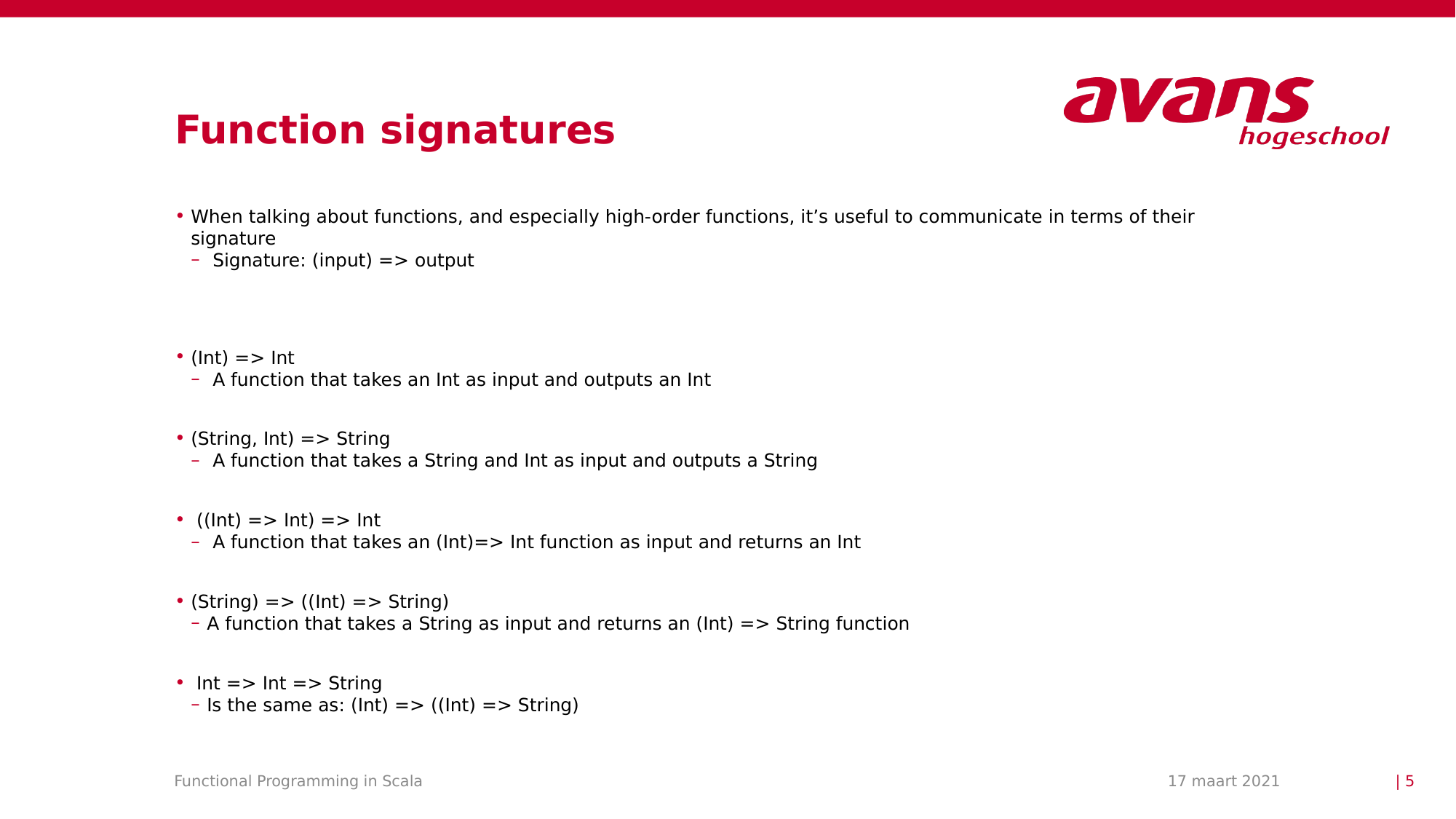

# Function signatures
When talking about functions, and especially high-order functions, it’s useful to communicate in terms of their signature
 Signature: (input) => output

(Int) => Int
 A function that takes an Int as input and outputs an Int

(String, Int) => String
 A function that takes a String and Int as input and outputs a String

 ((Int) => Int) => Int
 A function that takes an (Int)=> Int function as input and returns an Int

(String) => ((Int) => String)
A function that takes a String as input and returns an (Int) => String function

 Int => Int => String
Is the same as: (Int) => ((Int) => String)
17 maart 2021
| 5